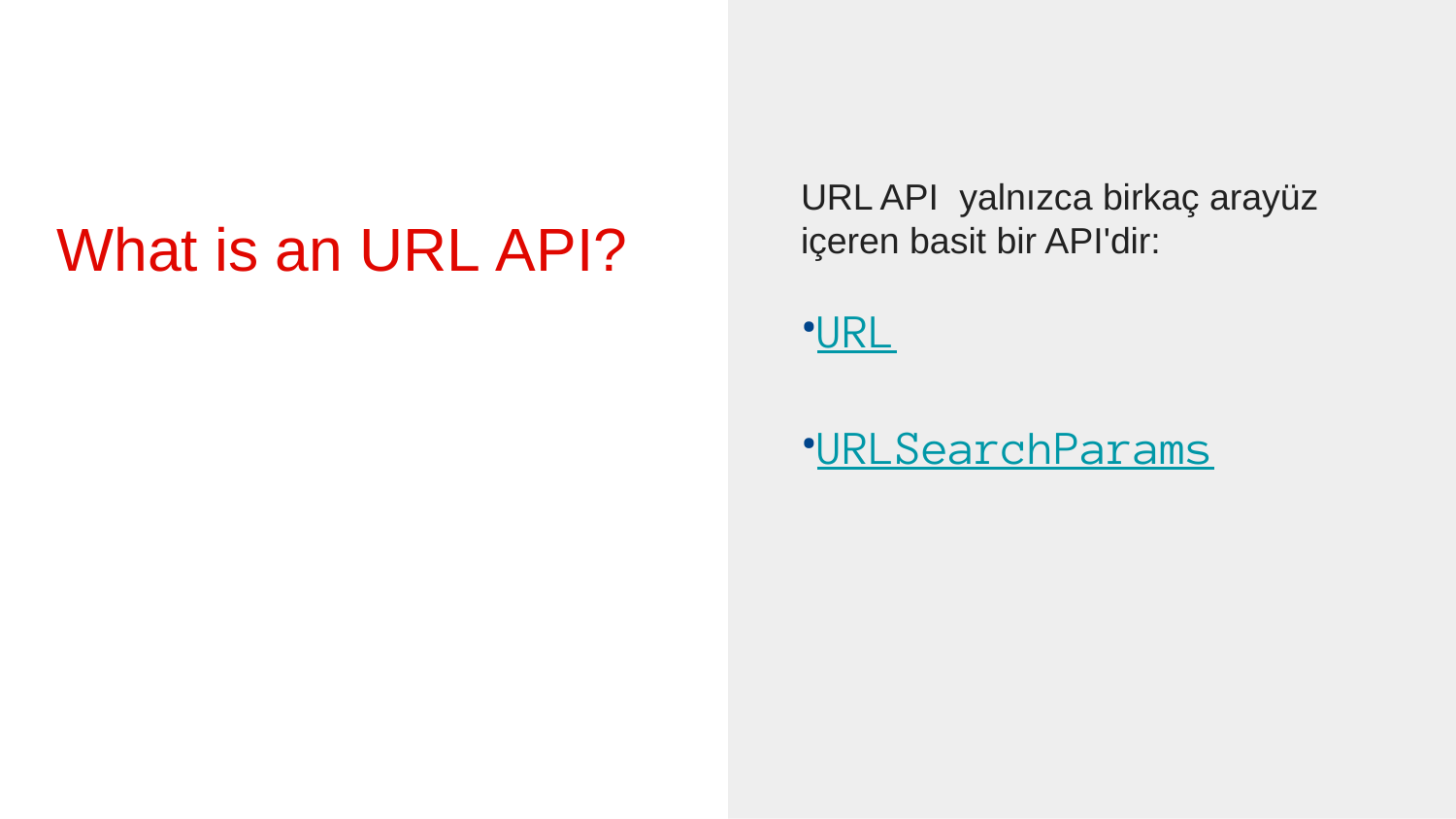

URL API  yalnızca birkaç arayüz içeren basit bir API'dir:

URL

URLSearchParams

What is an URL API?